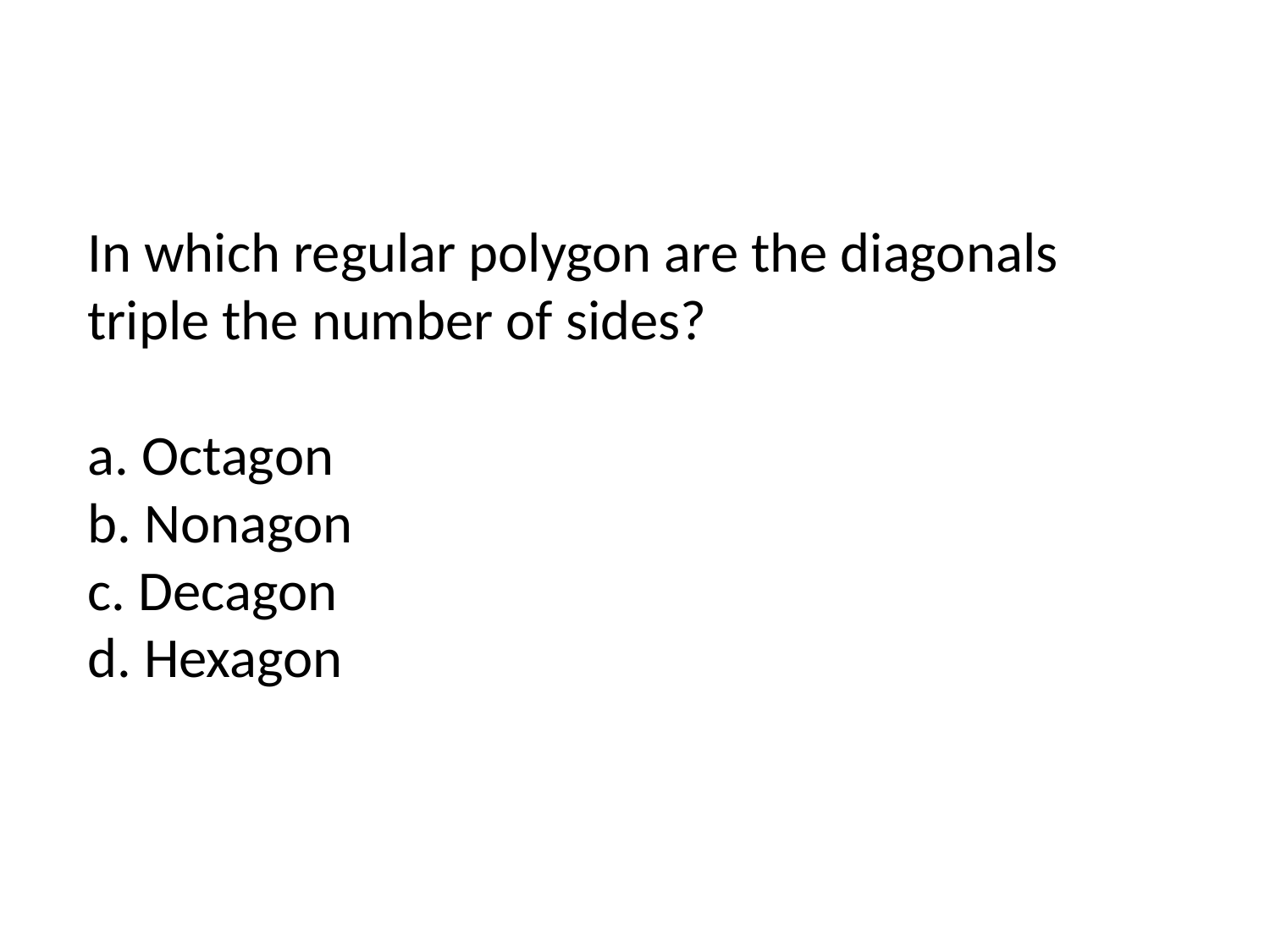

# In which regular polygon are the diagonals triple the number of sides? a. Octagon b. Nonagon c. Decagon d. Hexagon